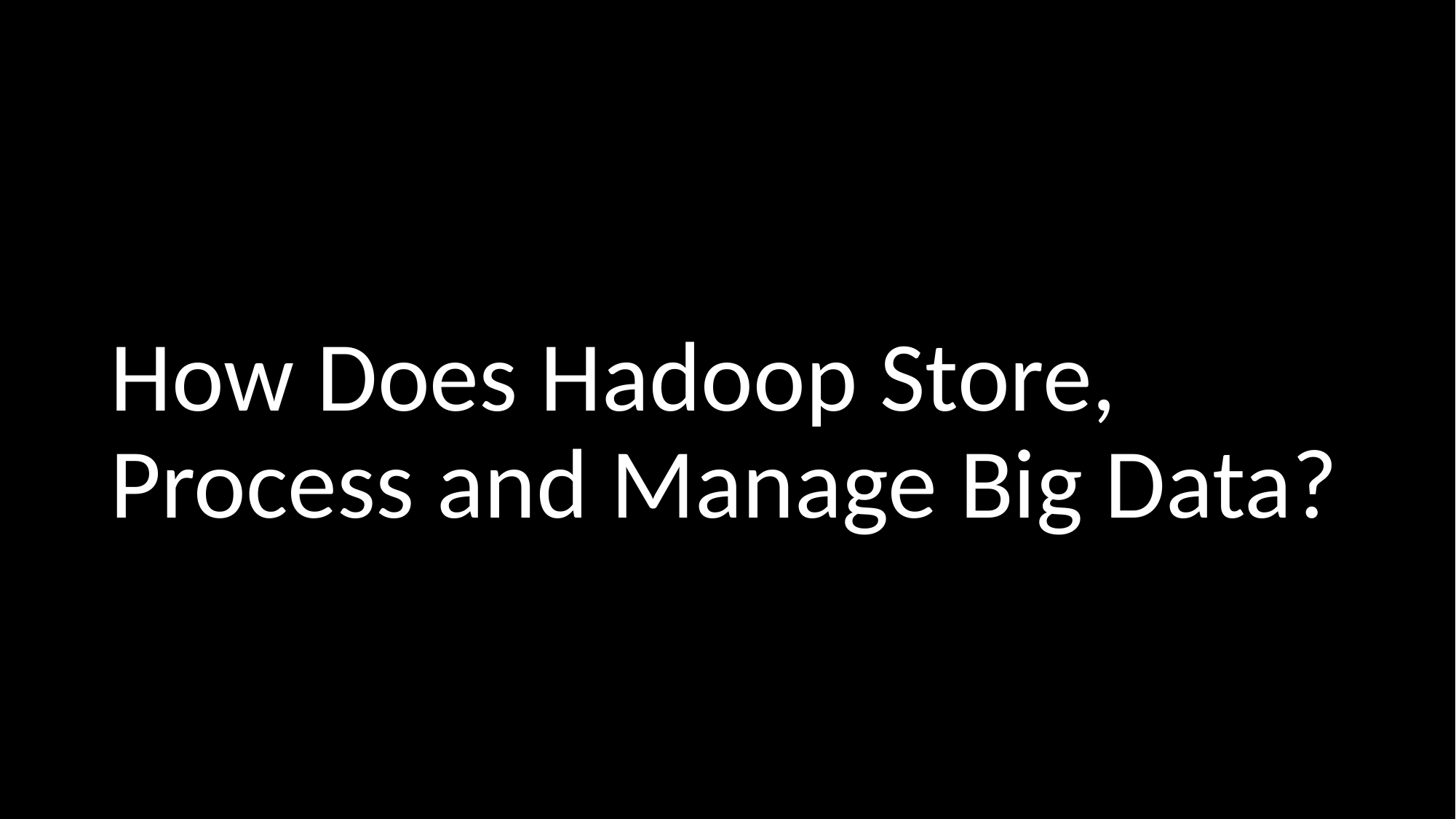

# How Does Hadoop Store, Process and Manage Big Data?